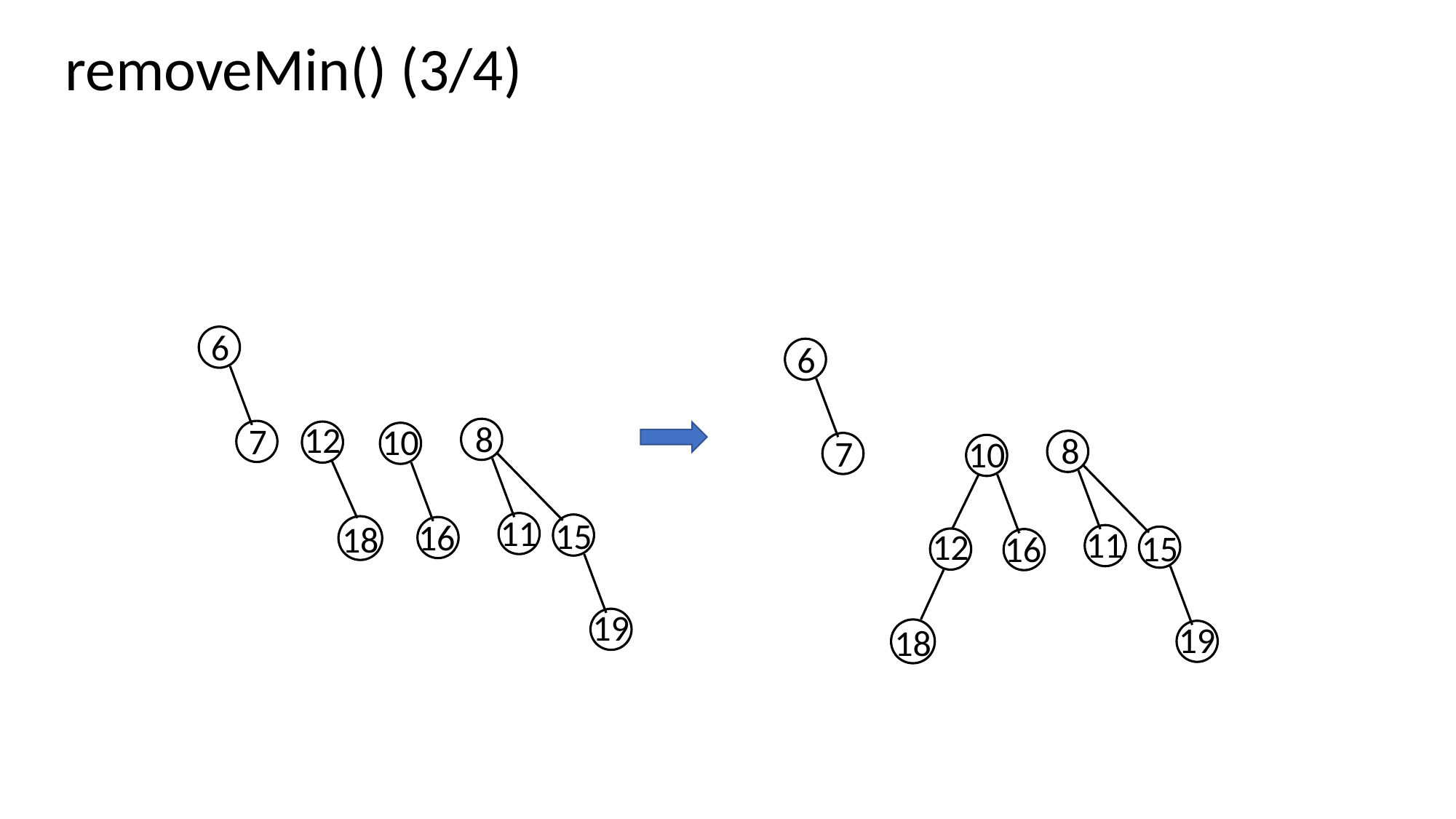

removeMin() (3/4)
6

6

8
12
7
10

8

7
10

11
15
16

18
11

12
15
16

19

19
18